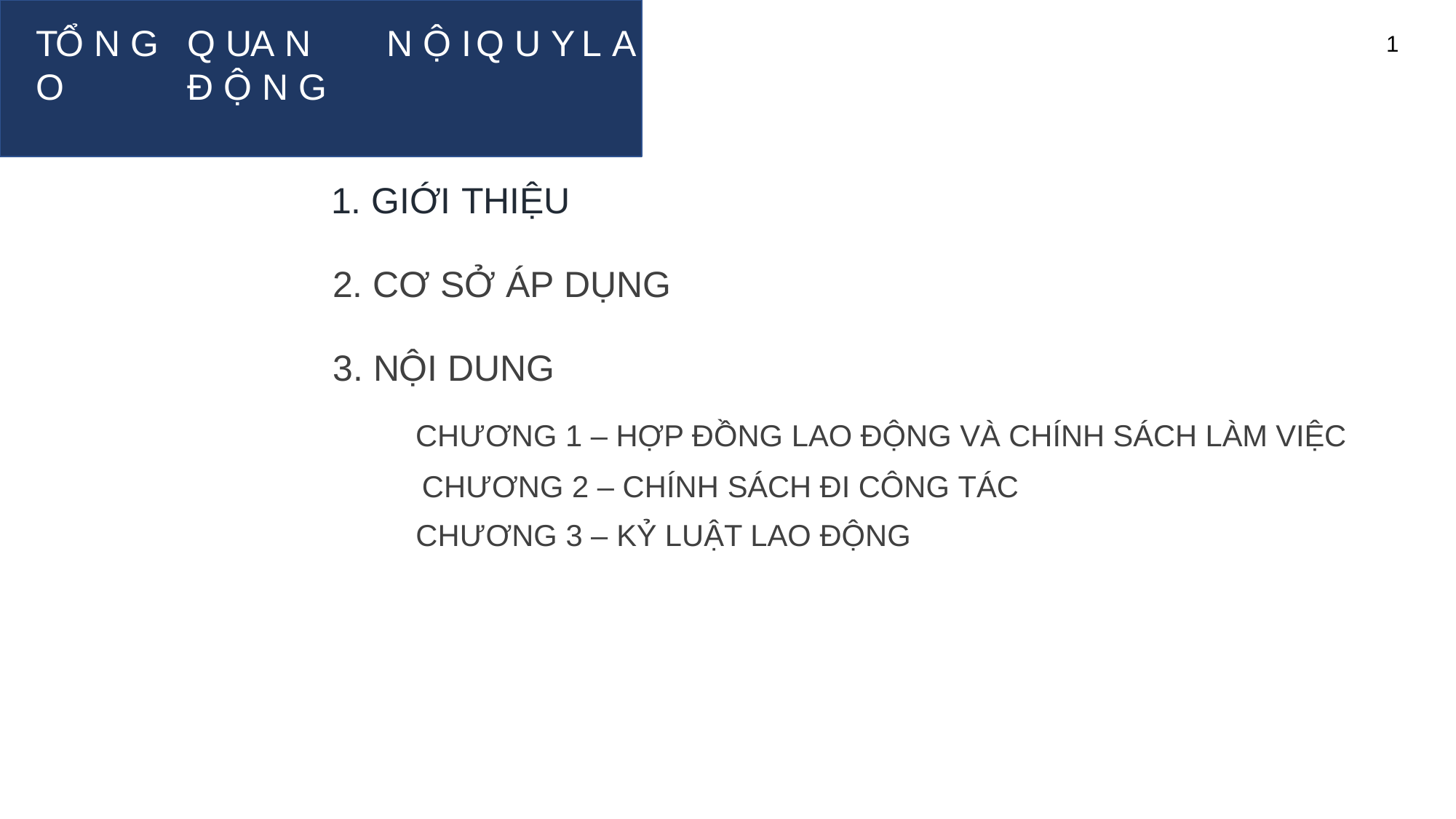

# TỔ N G	Q UA N	N Ộ I	Q U Y	L A O	Đ Ộ N G
1
GIỚI THIỆU

CƠ SỞ ÁP DỤNG

NỘI DUNG
CHƯƠNG 1 – HỢP ĐỒNG LAO ĐỘNG VÀ CHÍNH SÁCH LÀM VIỆC  CHƯƠNG 2 – CHÍNH SÁCH ĐI CÔNG TÁC
CHƯƠNG 3 – KỶ LUẬT LAO ĐỘNG